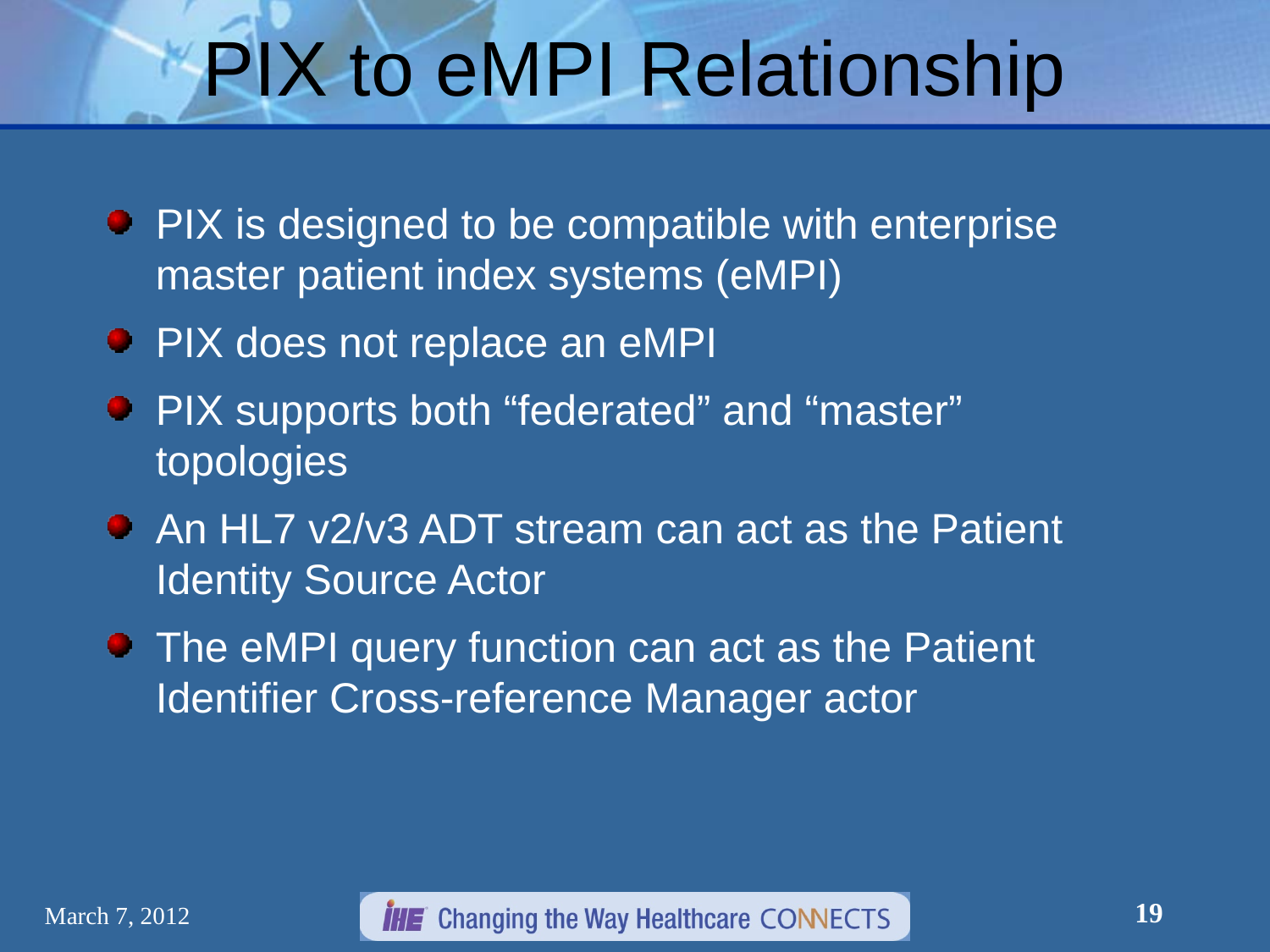

# PIX to eMPI Relationship
PIX is designed to be compatible with enterprise master patient index systems (eMPI)
PIX does not replace an eMPI
PIX supports both “federated” and “master” topologies
An HL7 v2/v3 ADT stream can act as the Patient Identity Source Actor
The eMPI query function can act as the Patient Identifier Cross-reference Manager actor
19
March 7, 2012